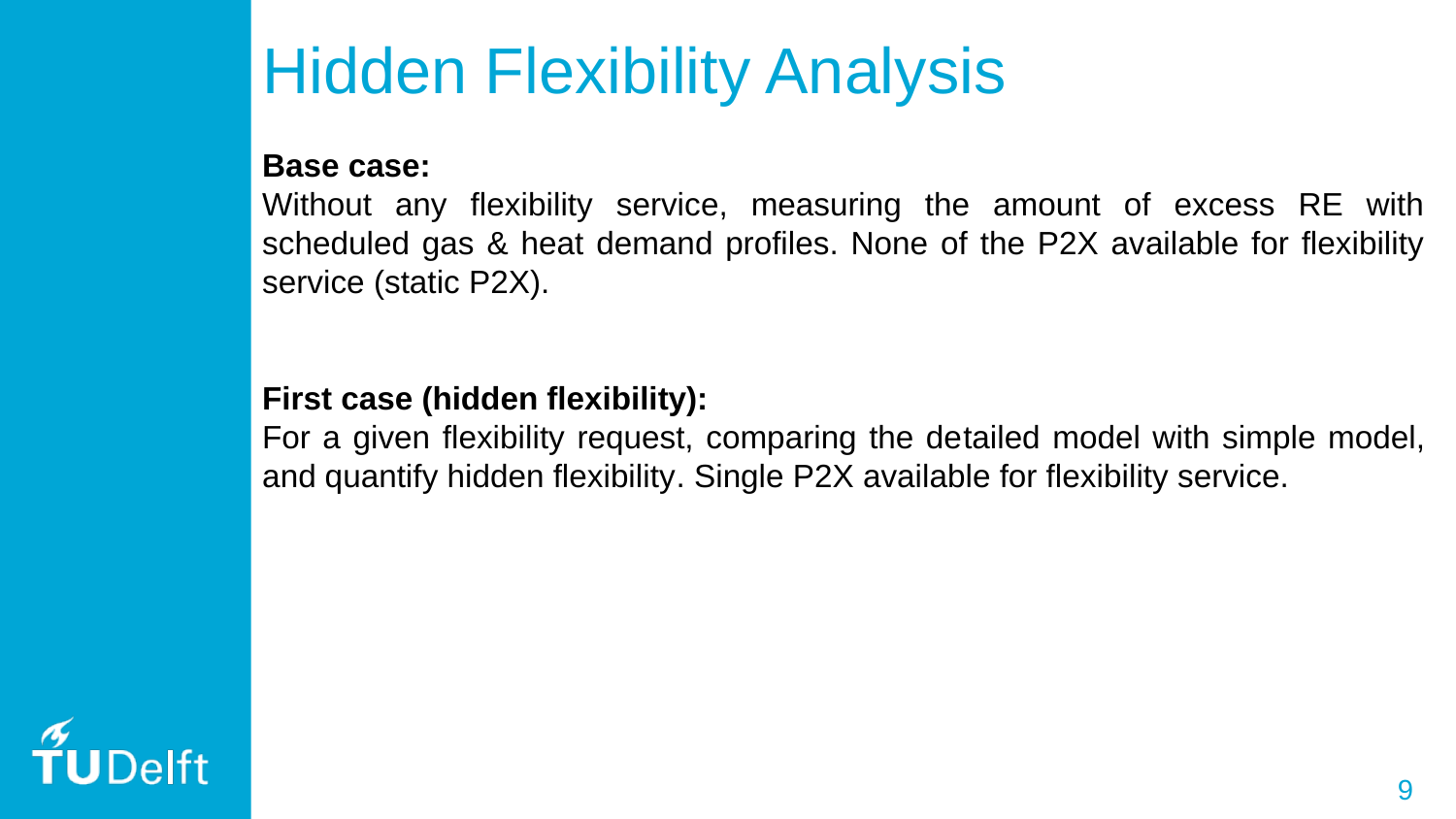

# Hidden Flexibility Analysis
Base case:
Without any flexibility service, measuring the amount of excess RE with scheduled gas & heat demand profiles. None of the P2X available for flexibility service (static P2X).

First case (hidden flexibility):
For a given flexibility request, comparing the detailed model with simple model, and quantify hidden flexibility. Single P2X available for flexibility service.